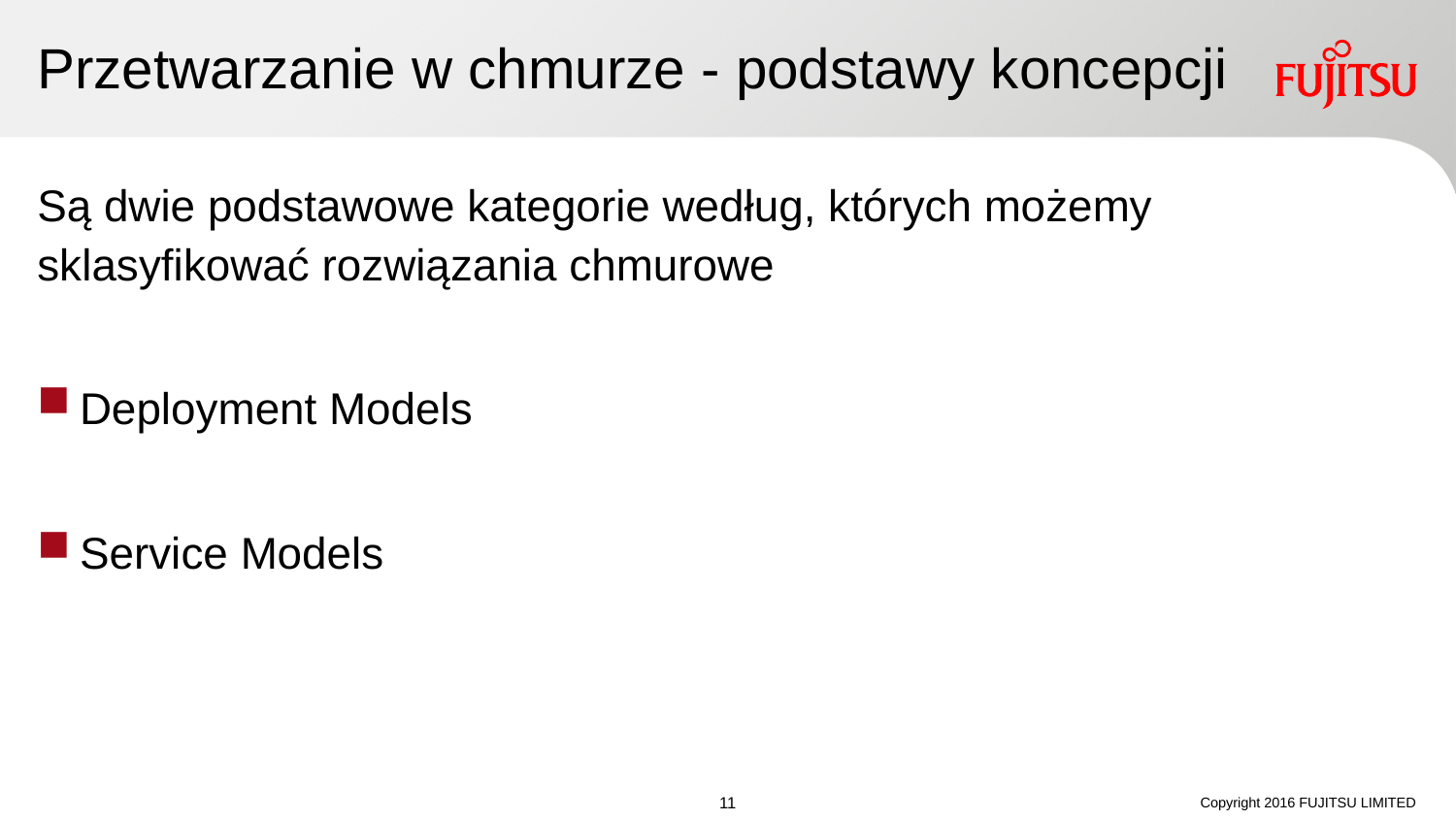

# Przetwarzanie w chmurze - podstawy koncepcji
Są dwie podstawowe kategorie według, których możemy sklasyfikować rozwiązania chmurowe

Deployment Models

Service Models

Copyright 2016 FUJITSU LIMITED
11